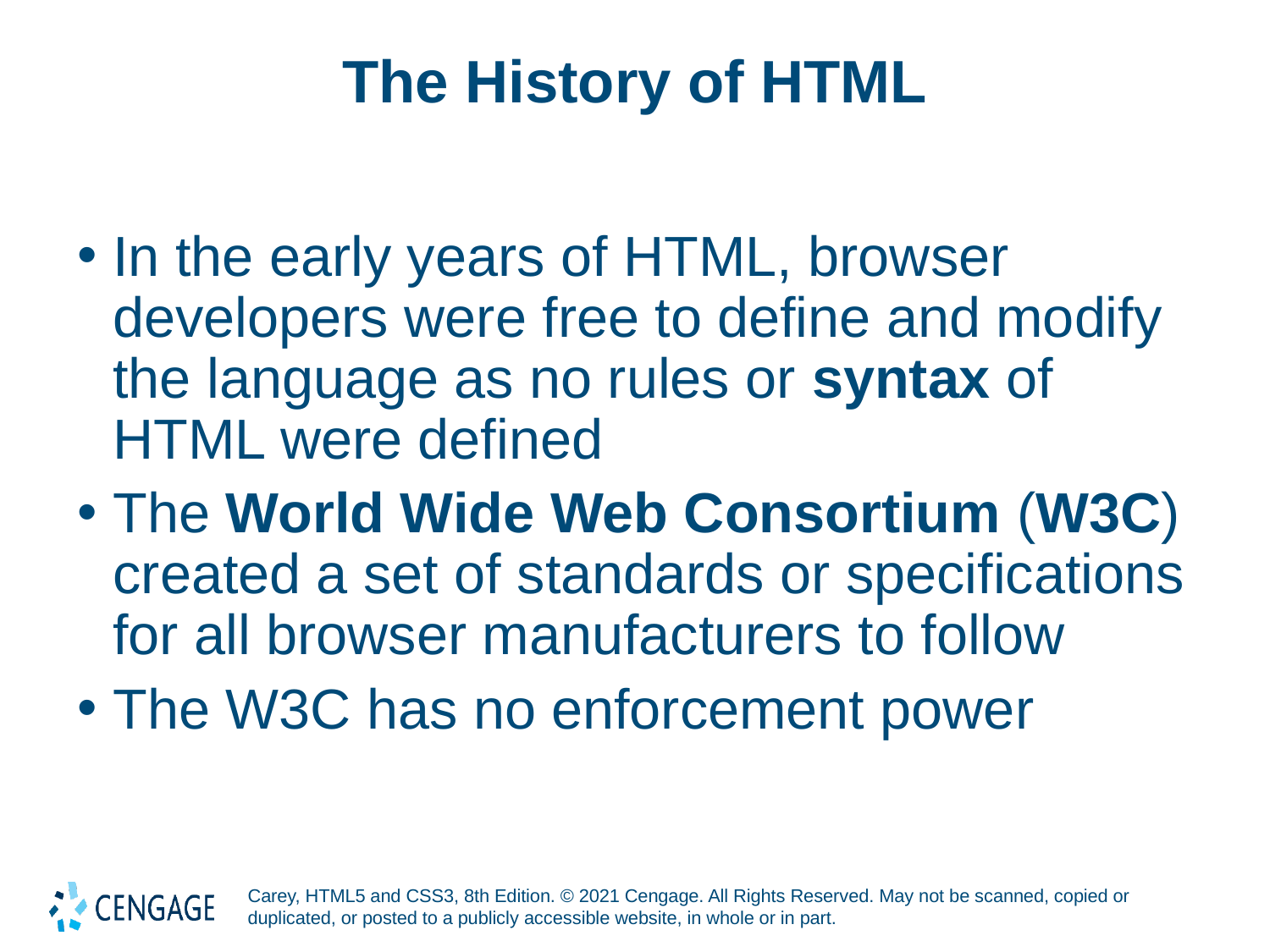

# The History of HTML
In the early years of HTML, browser developers were free to define and modify the language as no rules or syntax of HTML were defined
The World Wide Web Consortium (W3C) created a set of standards or specifications for all browser manufacturers to follow
The W3C has no enforcement power